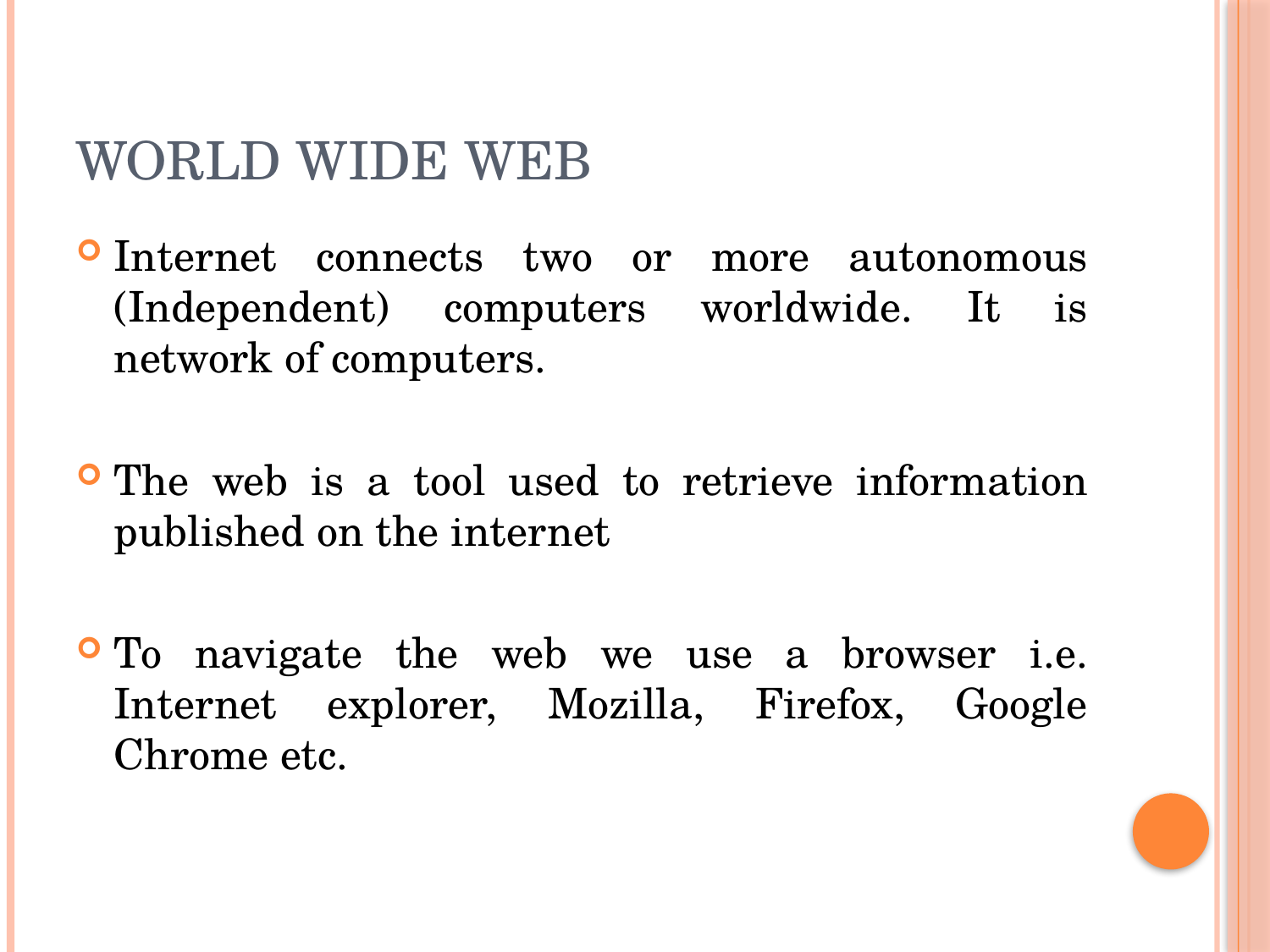

# World Wide Web
Internet connects two or more autonomous (Independent) computers worldwide. It is network of computers.

The web is a tool used to retrieve information published on the internet

To navigate the web we use a browser i.e. Internet explorer, Mozilla, Firefox, Google Chrome etc.